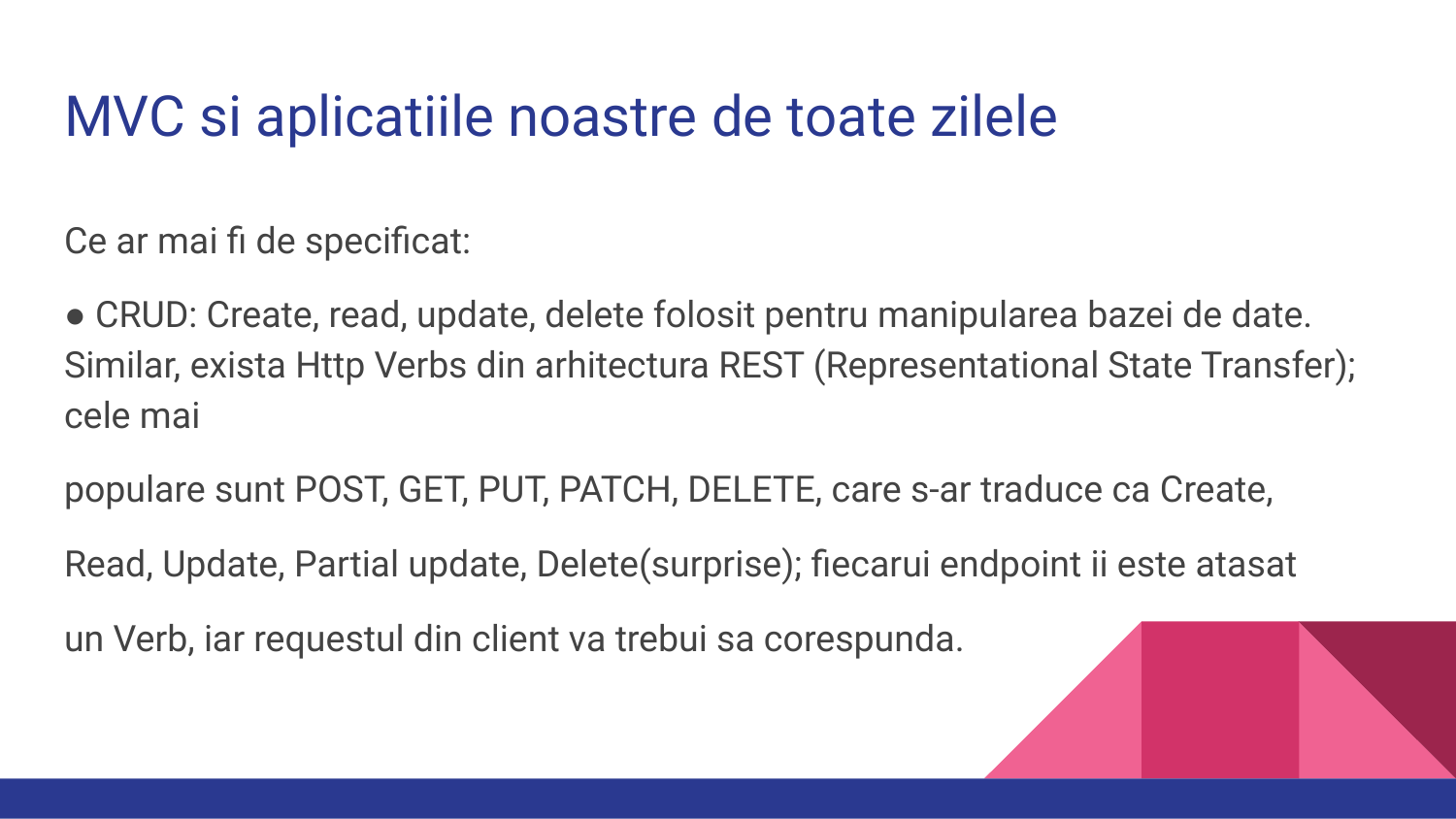

# MVC si aplicatiile noastre de toate zilele
Ce ar mai fi de specificat:
● CRUD: Create, read, update, delete folosit pentru manipularea bazei de date. Similar, exista Http Verbs din arhitectura REST (Representational State Transfer); cele mai
populare sunt POST, GET, PUT, PATCH, DELETE, care s-ar traduce ca Create,
Read, Update, Partial update, Delete(surprise); fiecarui endpoint ii este atasat
un Verb, iar requestul din client va trebui sa corespunda.